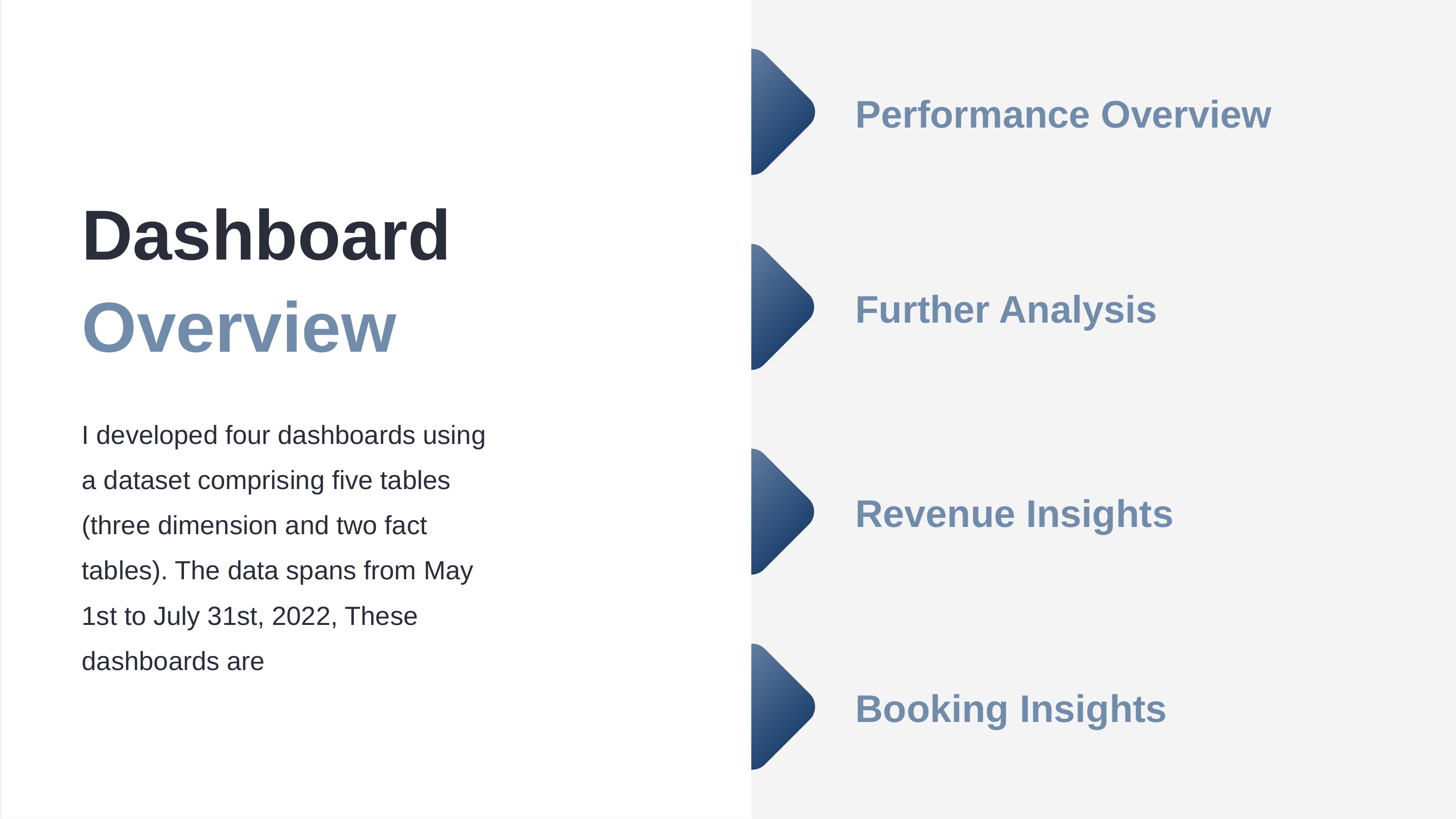

Performance Overview
Dashboard Overview
I developed four dashboards using a dataset comprising five tables (three dimension and two fact tables). The data spans from May 1st to July 31st, 2022, These dashboards are

Further Analysis

Revenue Insights

Booking Insights